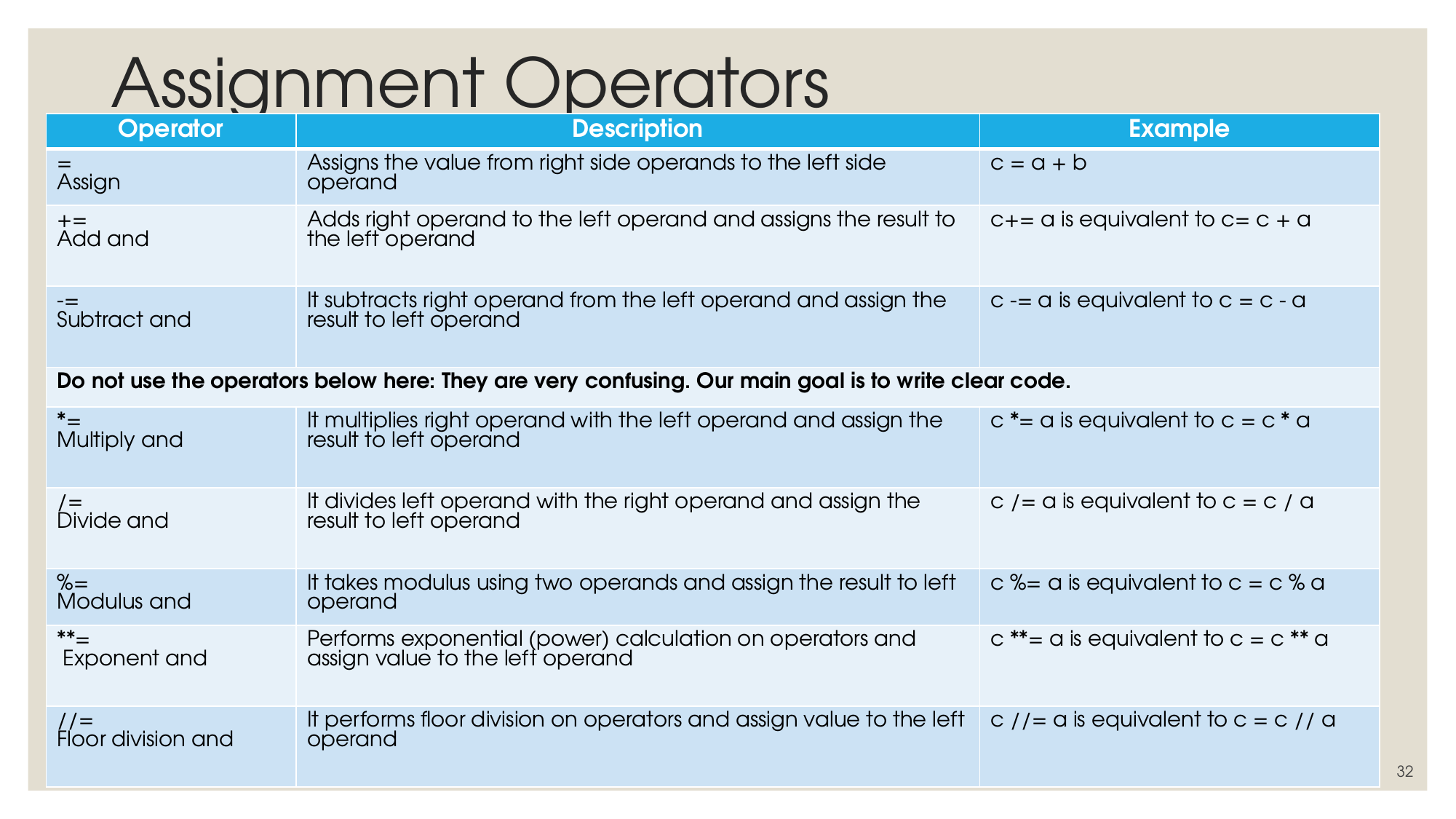

# Assignment Operators
| Operator | Description | Example |
| --- | --- | --- |
| = Assign | Assigns the value from right side operands to the left side operand | c = a + b |
| += Add and | Adds right operand to the left operand and assigns the result to the left operand | c+= a is equivalent to c= c + a |
| -= Subtract and | It subtracts right operand from the left operand and assign the result to left operand | c -= a is equivalent to c = c - a |
| Do not use the operators below here: They are very confusing. Our main goal is to write clear code. |  |  |
| \*= Multiply and | It multiplies right operand with the left operand and assign the result to left operand | c \*= a is equivalent to c = c \* a |
| /= Divide and | It divides left operand with the right operand and assign the result to left operand | c /= a is equivalent to c = c / a |
| %= Modulus and | It takes modulus using two operands and assign the result to left operand | c %= a is equivalent to c = c % a |
| \*\*= Exponent and | Performs exponential (power) calculation on operators and assign value to the left operand | c \*\*= a is equivalent to c = c \*\* a |
| //= Floor division and | It performs floor division on operators and assign value to the left operand | c //= a is equivalent to c = c // a |
1516 Lesson 2 - Functions, Modules, DocString
32